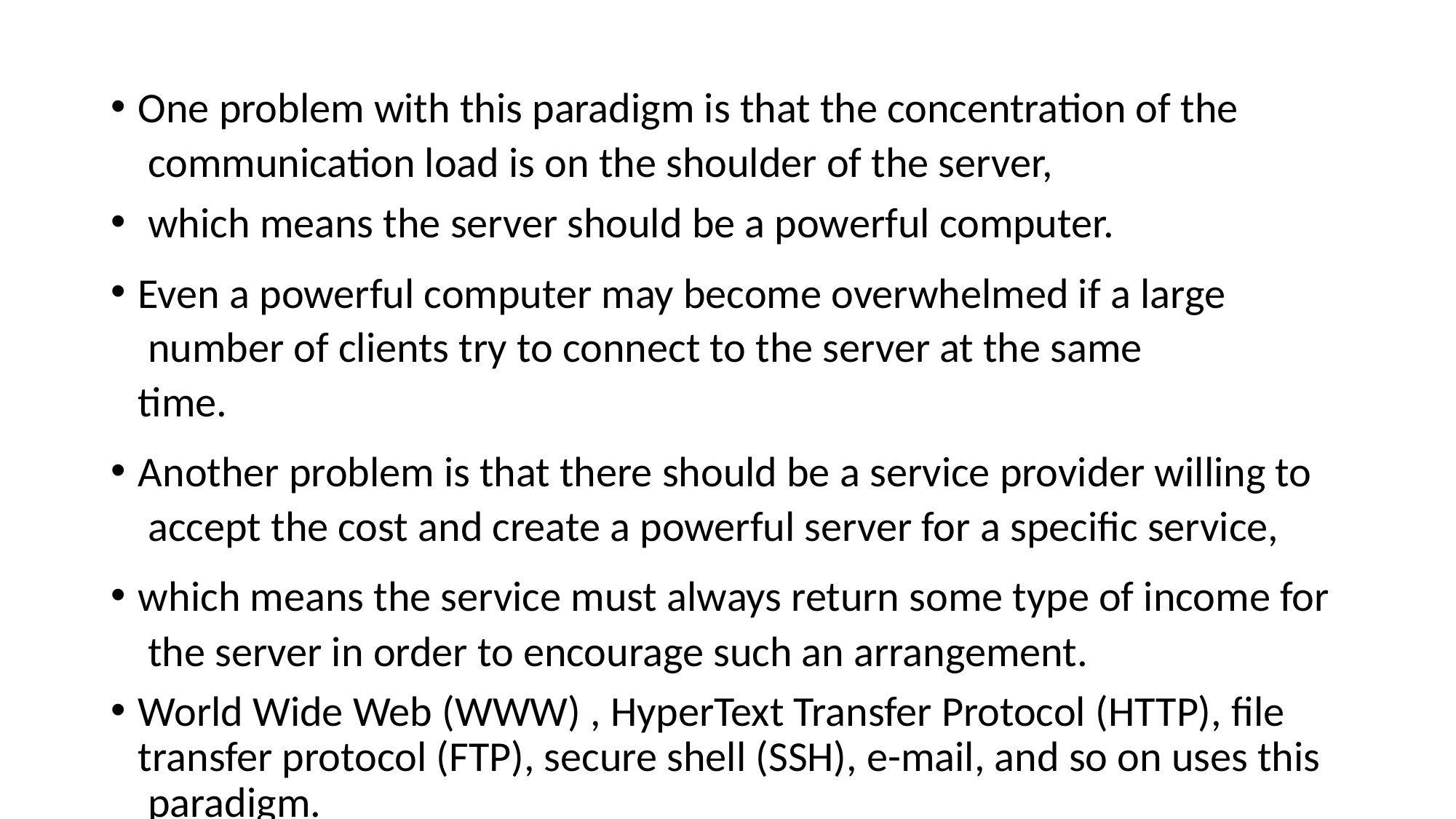

One problem with this paradigm is that the concentration of the  communication load is on the shoulder of the server,
which means the server should be a powerful computer.
Even a powerful computer may become overwhelmed if a large  number of clients try to connect to the server at the same time.
Another problem is that there should be a service provider willing to  accept the cost and create a powerful server for a specific service,
which means the service must always return some type of income for  the server in order to encourage such an arrangement.
World Wide Web (WWW) , HyperText Transfer Protocol (HTTP), file  transfer protocol (FTP), secure shell (SSH), e-mail, and so on uses this  paradigm.